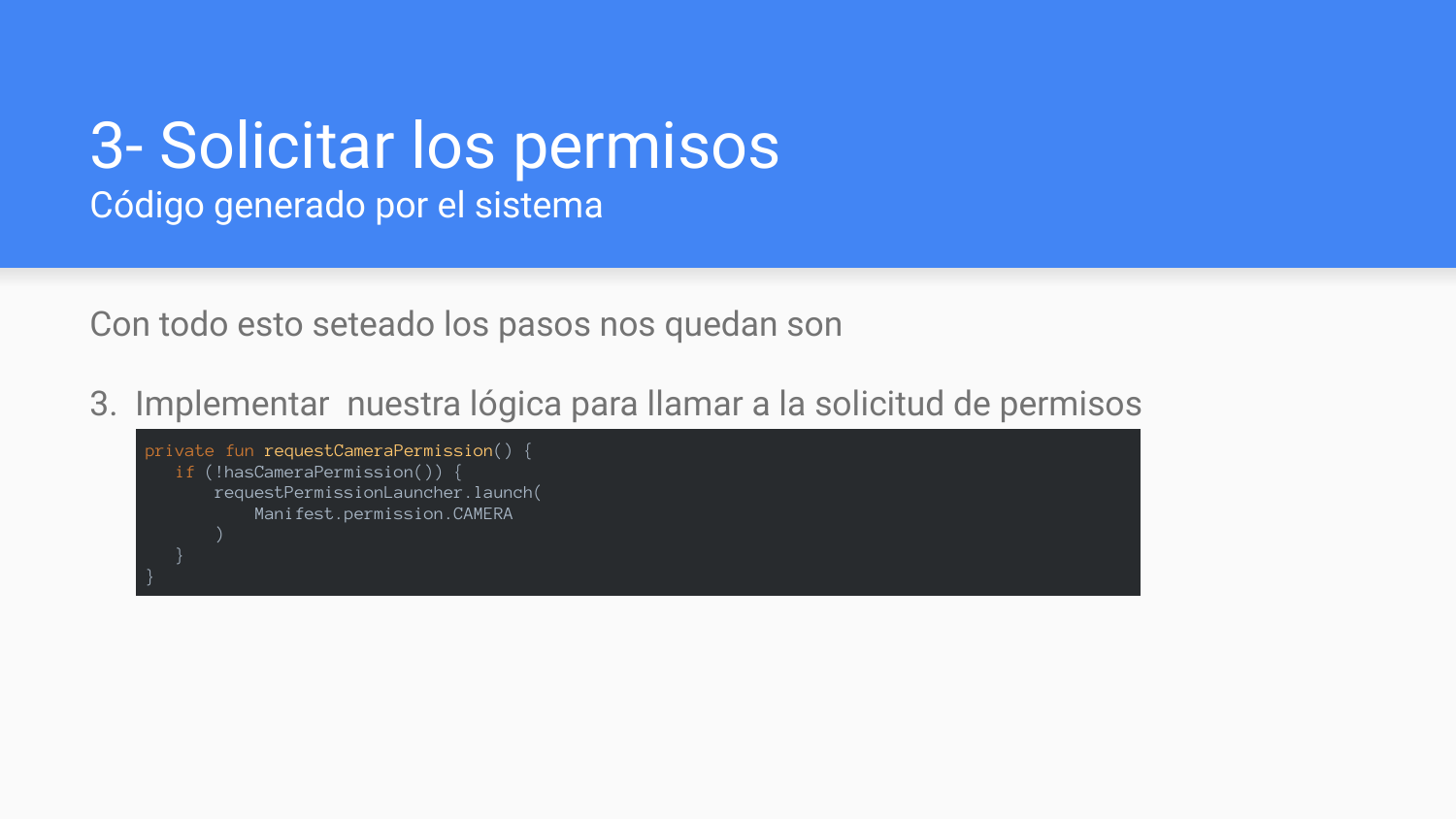

# 3- Solicitar los permisos Código generado por el sistema
Con todo esto seteado los pasos nos quedan son
3.  Implementar  nuestra lógica para llamar a la solicitud de permisos

| private fun requestCameraPermission() { if (!hasCameraPermission()) { requestPermissionLauncher.launch( Manifest.permission.CAMERA ) } } |
| --- |